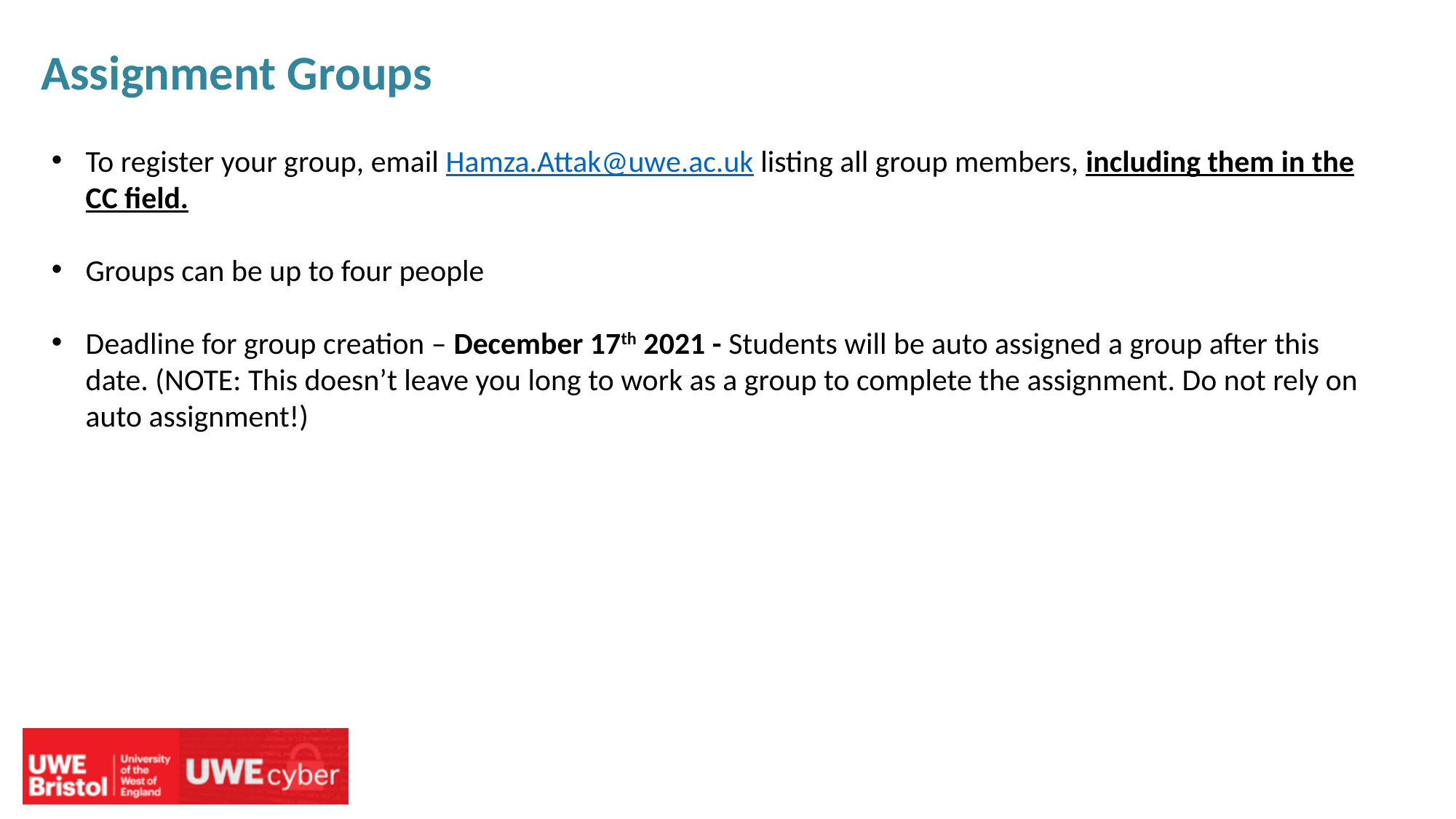

Assignment Groups
To register your group, email Hamza.Attak@uwe.ac.uk listing all group members, including them in the CC field.

Groups can be up to four people

Deadline for group creation – December 17th 2021 - Students will be auto assigned a group after this date. (NOTE: This doesn’t leave you long to work as a group to complete the assignment. Do not rely on auto assignment!)